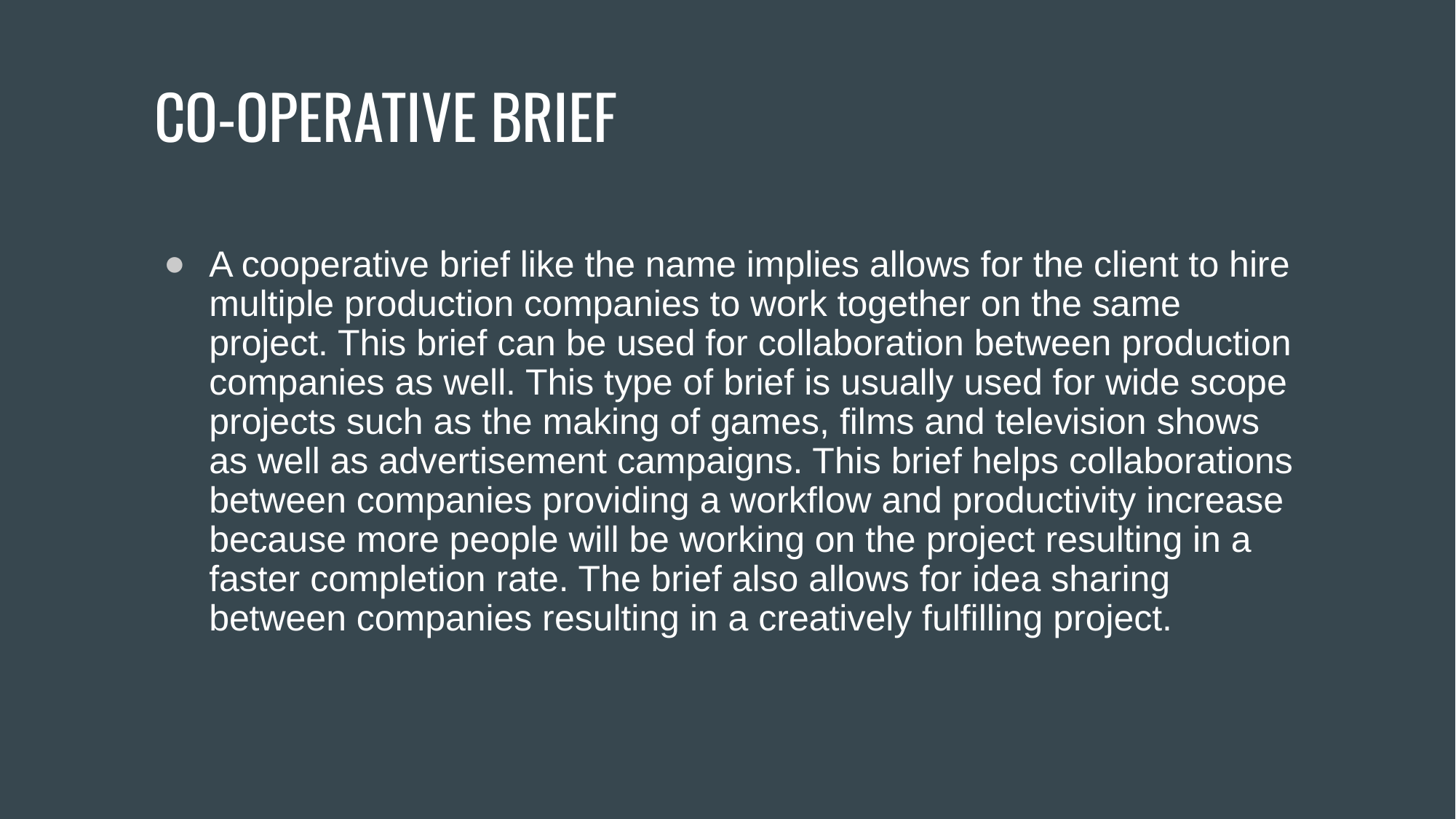

# CO-OPERATIVE BRIEF
A cooperative brief like the name implies allows for the client to hire multiple production companies to work together on the same project. This brief can be used for collaboration between production companies as well. This type of brief is usually used for wide scope projects such as the making of games, films and television shows as well as advertisement campaigns. This brief helps collaborations between companies providing a workflow and productivity increase because more people will be working on the project resulting in a faster completion rate. The brief also allows for idea sharing between companies resulting in a creatively fulfilling project.